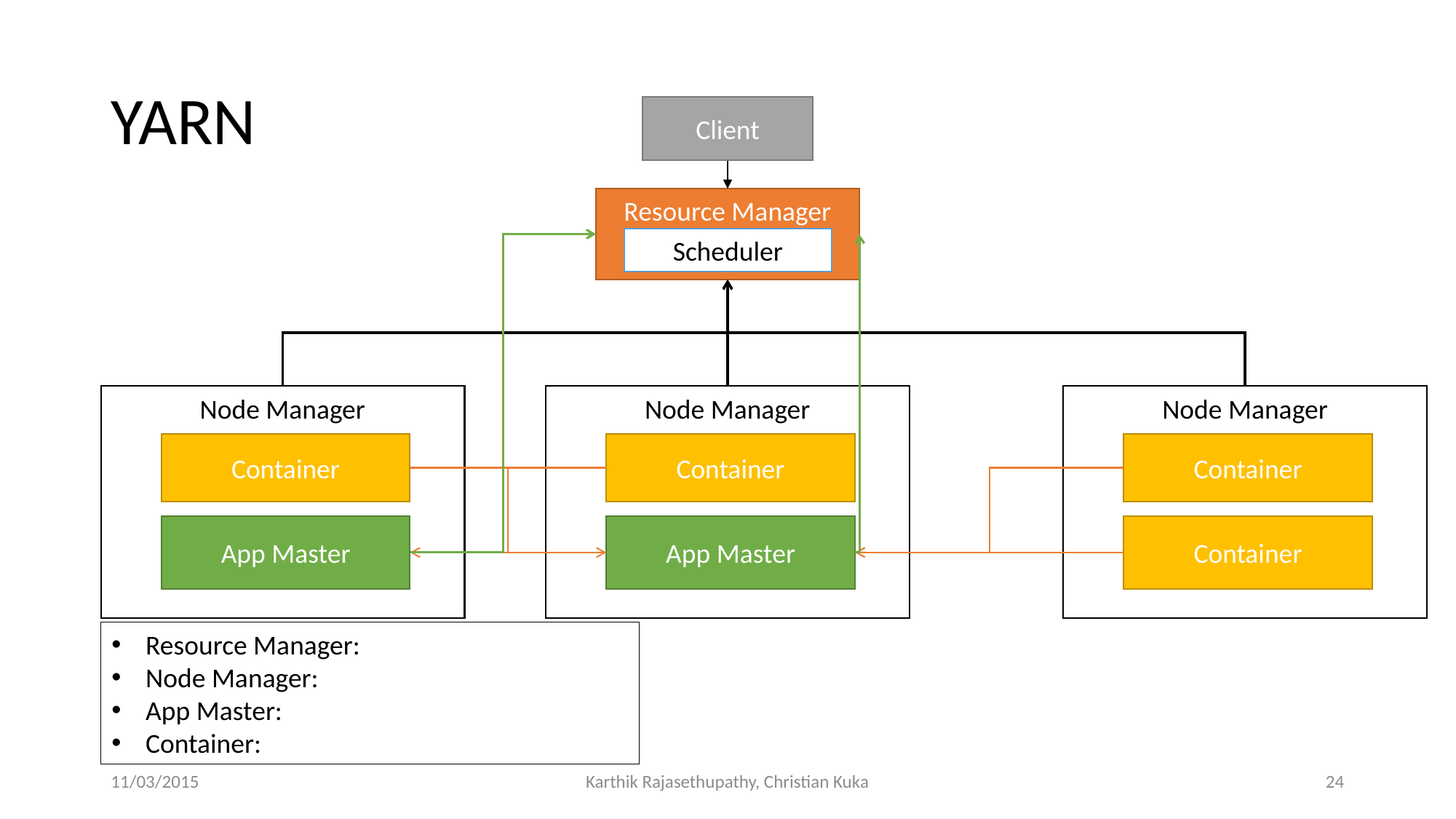

# YARN
Client
Resource Manager
Scheduler
Node Manager
Container
App Master
Node Manager
Container
App Master
Node Manager
Container
Container
Resource Manager:
Node Manager:
App Master:
Container:
11/03/2015
Karthik Rajasethupathy, Christian Kuka
24